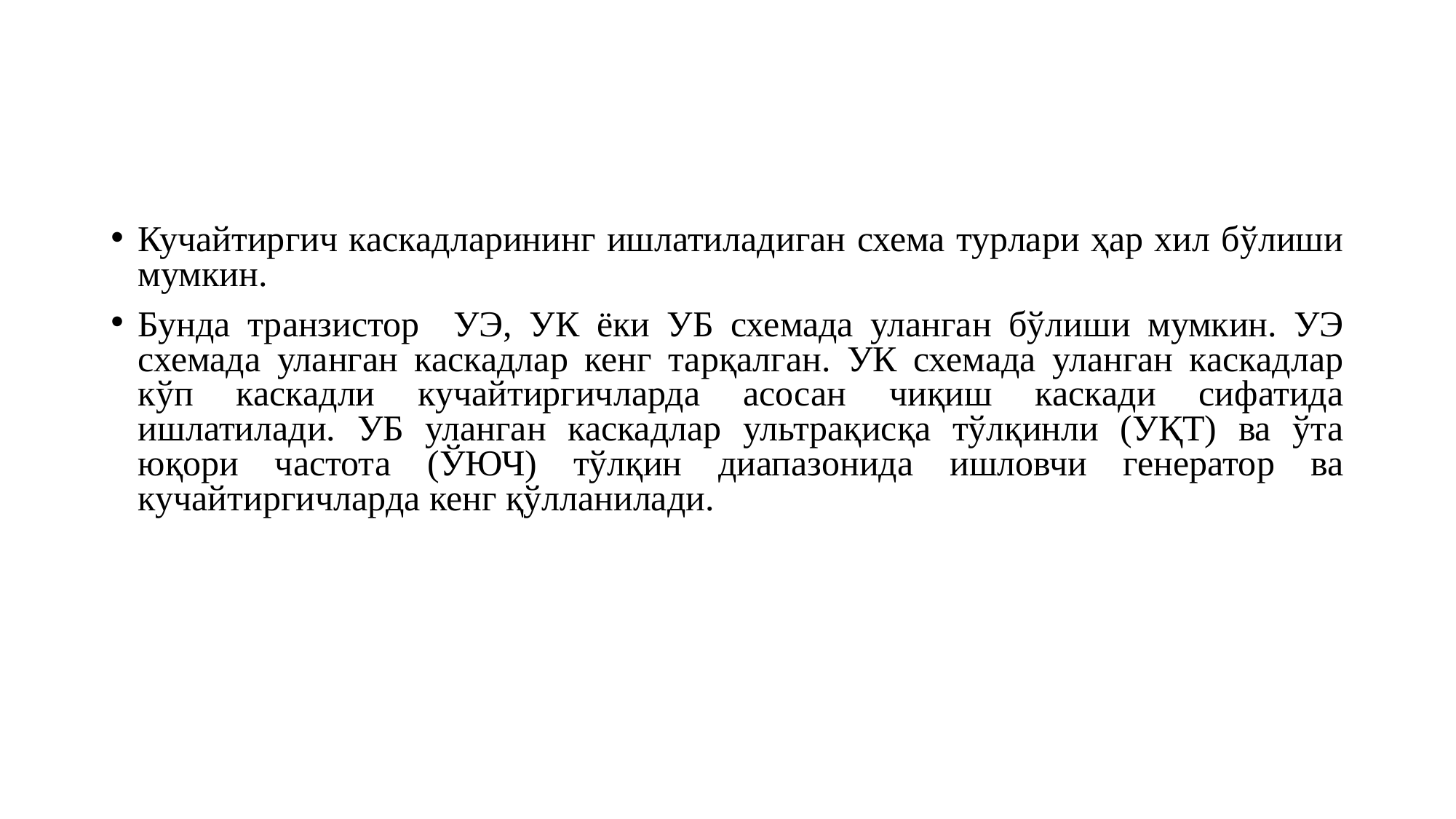

Кучайтиргич каскадларининг ишлатиладиган схема турлари ҳар хил бўлиши мумкин.
Бунда транзистор  УЭ, УК ёки УБ схемада уланган бўлиши мумкин. УЭ схемада уланган каскадлар кенг тарқалган. УК схемада уланган каскадлар кўп каскадли кучайтиргичларда асосан чиқиш каскади сифатида ишлатилади. УБ уланган каскадлар ультрақисқа тўлқинли (УҚТ) ва ўта юқори частота (ЎЮЧ) тўлқин диапазонида ишловчи генератор ва кучайтиргичларда кенг қўлланилади.